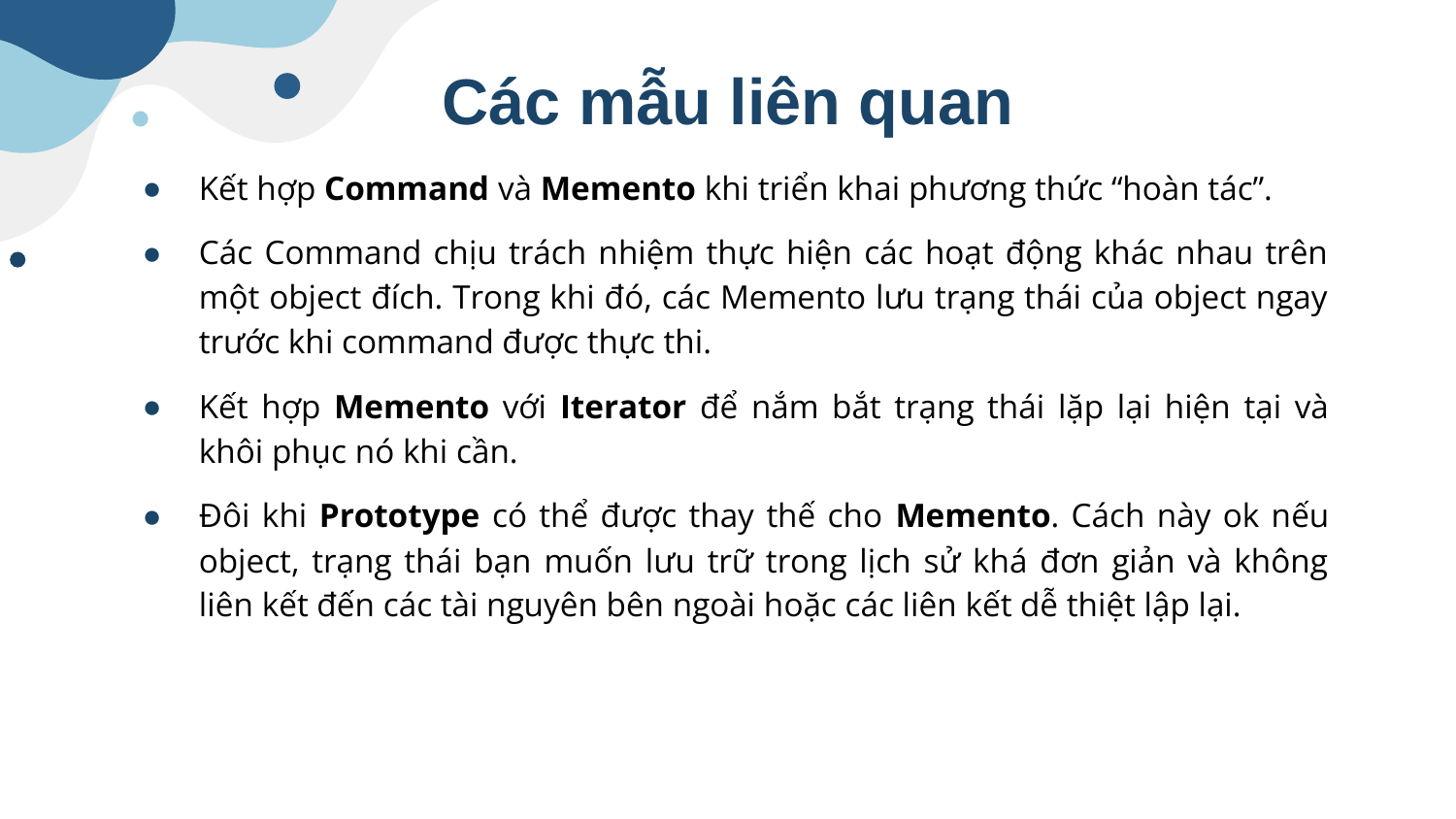

# Các mẫu liên quan
Kết hợp Command và Memento khi triển khai phương thức “hoàn tác”.
Các Command chịu trách nhiệm thực hiện các hoạt động khác nhau trên một object đích. Trong khi đó, các Memento lưu trạng thái của object ngay trước khi command được thực thi.
Kết hợp Memento với Iterator để nắm bắt trạng thái lặp lại hiện tại và khôi phục nó khi cần.
Đôi khi Prototype có thể được thay thế cho Memento. Cách này ok nếu object, trạng thái bạn muốn lưu trữ trong lịch sử khá đơn giản và không liên kết đến các tài nguyên bên ngoài hoặc các liên kết dễ thiệt lập lại.